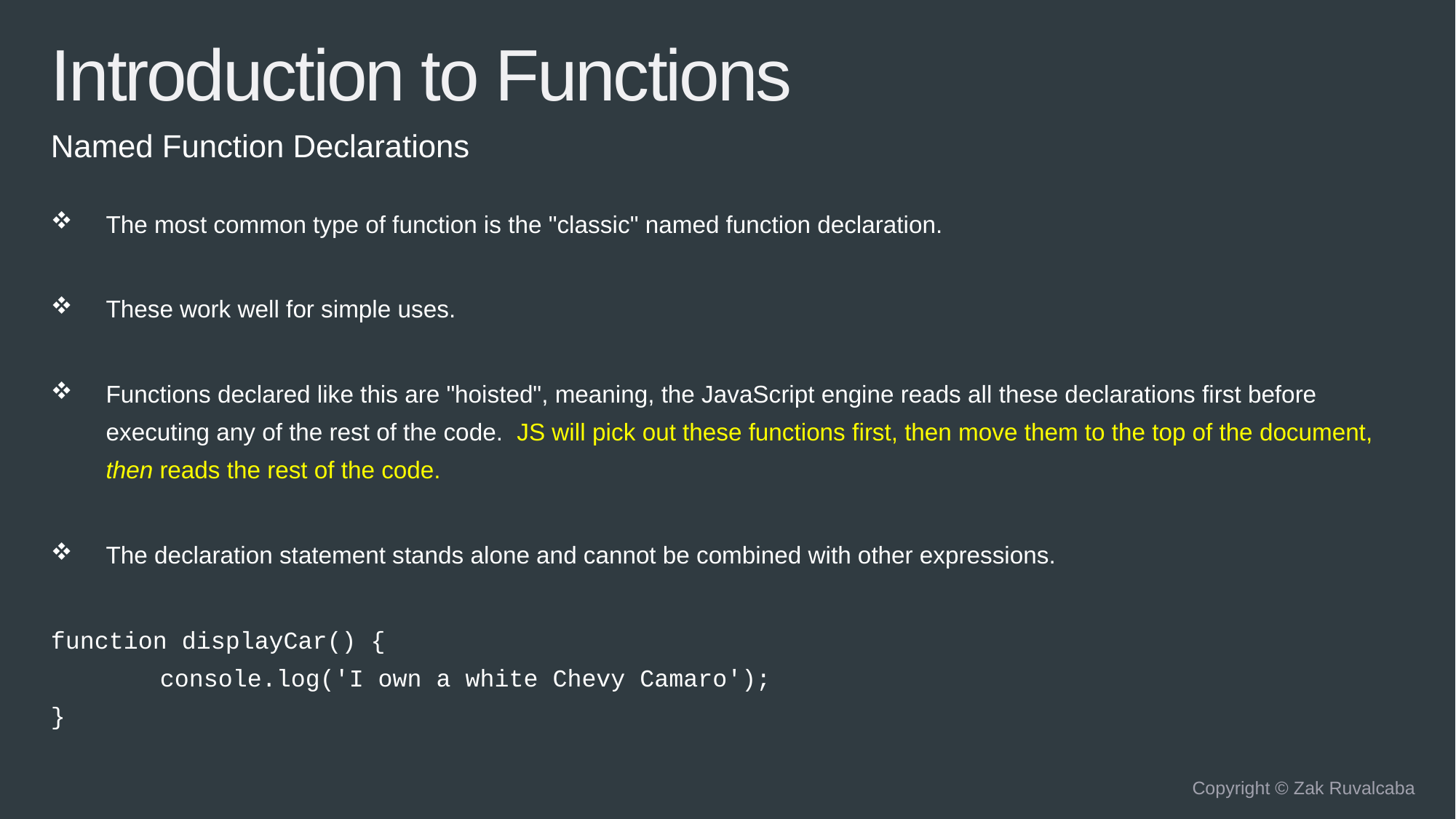

# Introduction to Functions
Named Function Declarations
The most common type of function is the "classic" named function declaration.

These work well for simple uses.

Functions declared like this are "hoisted", meaning, the JavaScript engine reads all these declarations first before executing any of the rest of the code.  JS will pick out these functions first, then move them to the top of the document, then reads the rest of the code.

The declaration statement stands alone and cannot be combined with other expressions.

function displayCar() {
	console.log('I own a white Chevy Camaro');
}